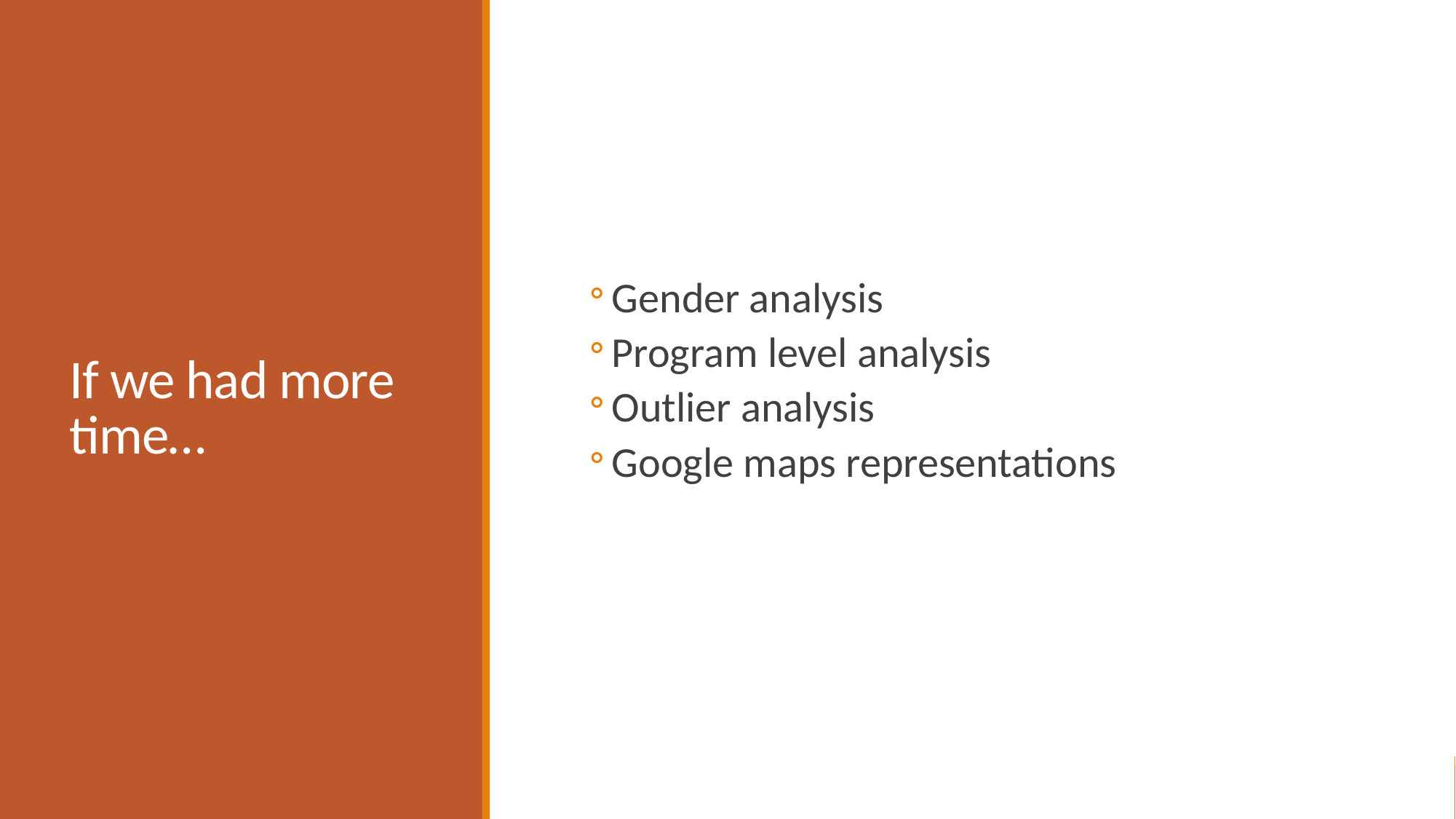

# If we had more time…
Gender analysis
Program level analysis
Outlier analysis
Google maps representations